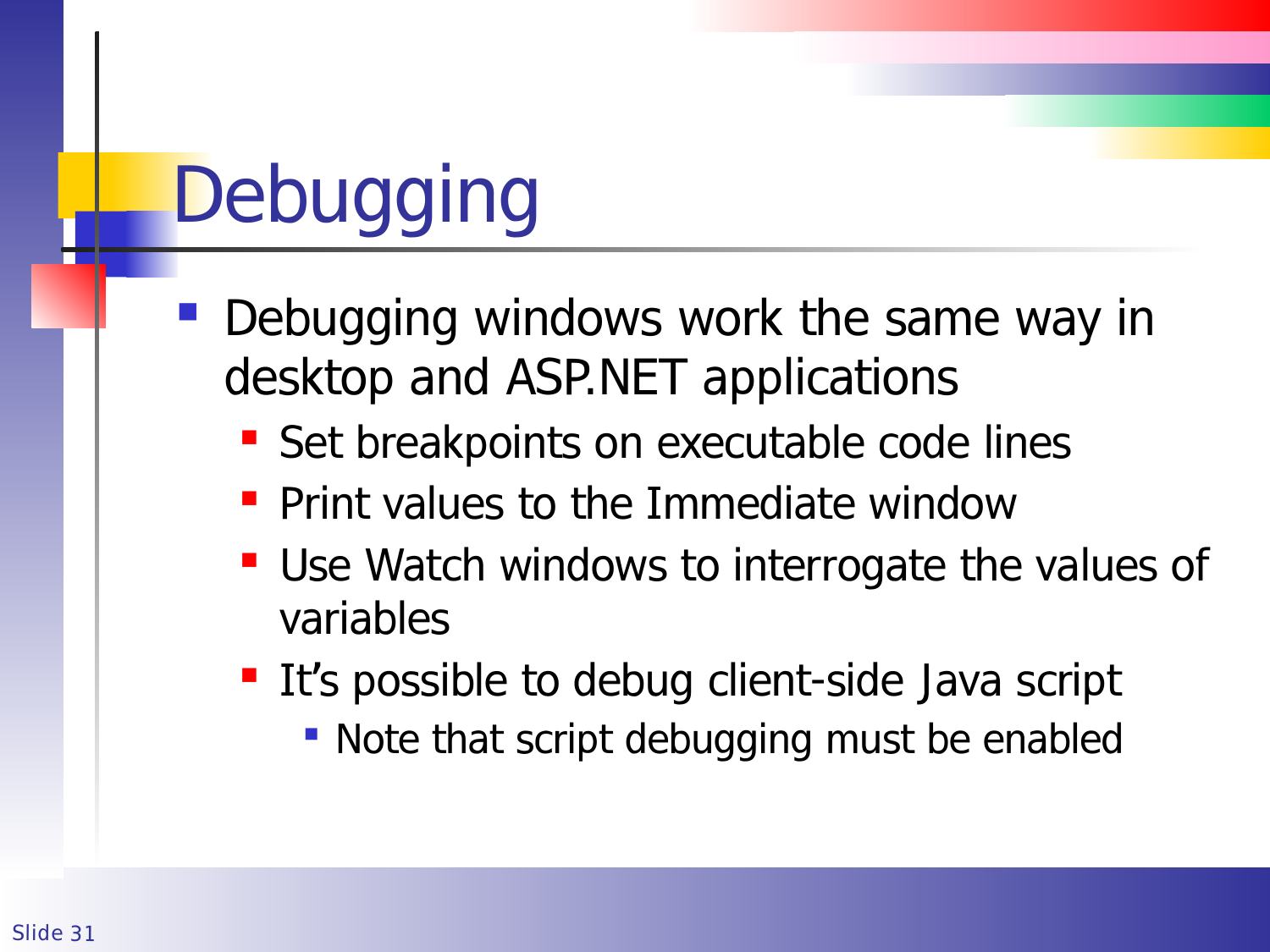

# Debugging
Debugging windows work the same way in desktop and ASP.NET applications
Set breakpoints on executable code lines
Print values to the Immediate window
Use Watch windows to interrogate the values of variables
It’s possible to debug client-side Java script
Note that script debugging must be enabled